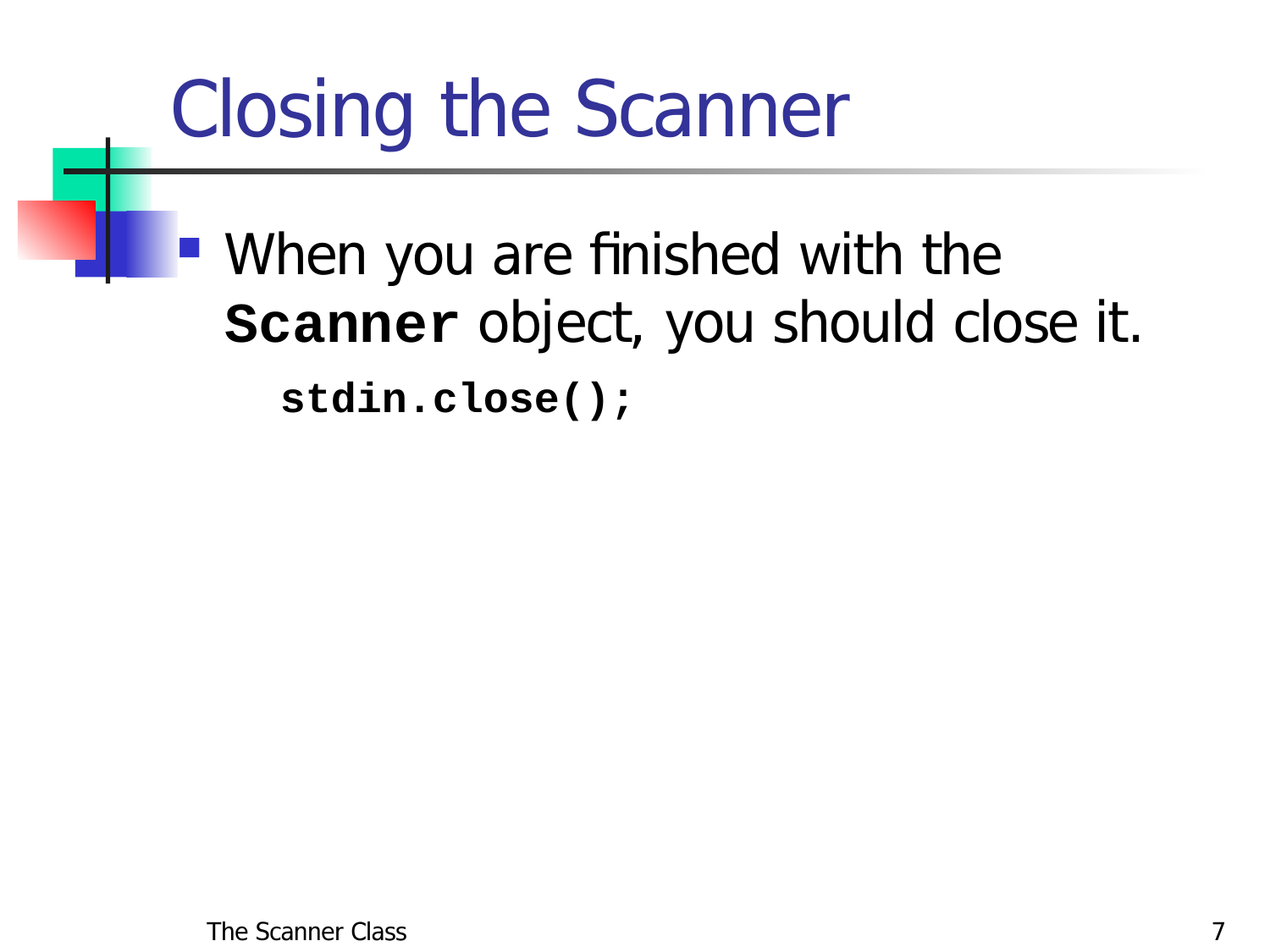

# Closing the Scanner
When you are finished with the Scanner object, you should close it.
	stdin.close();
The Scanner Class
7